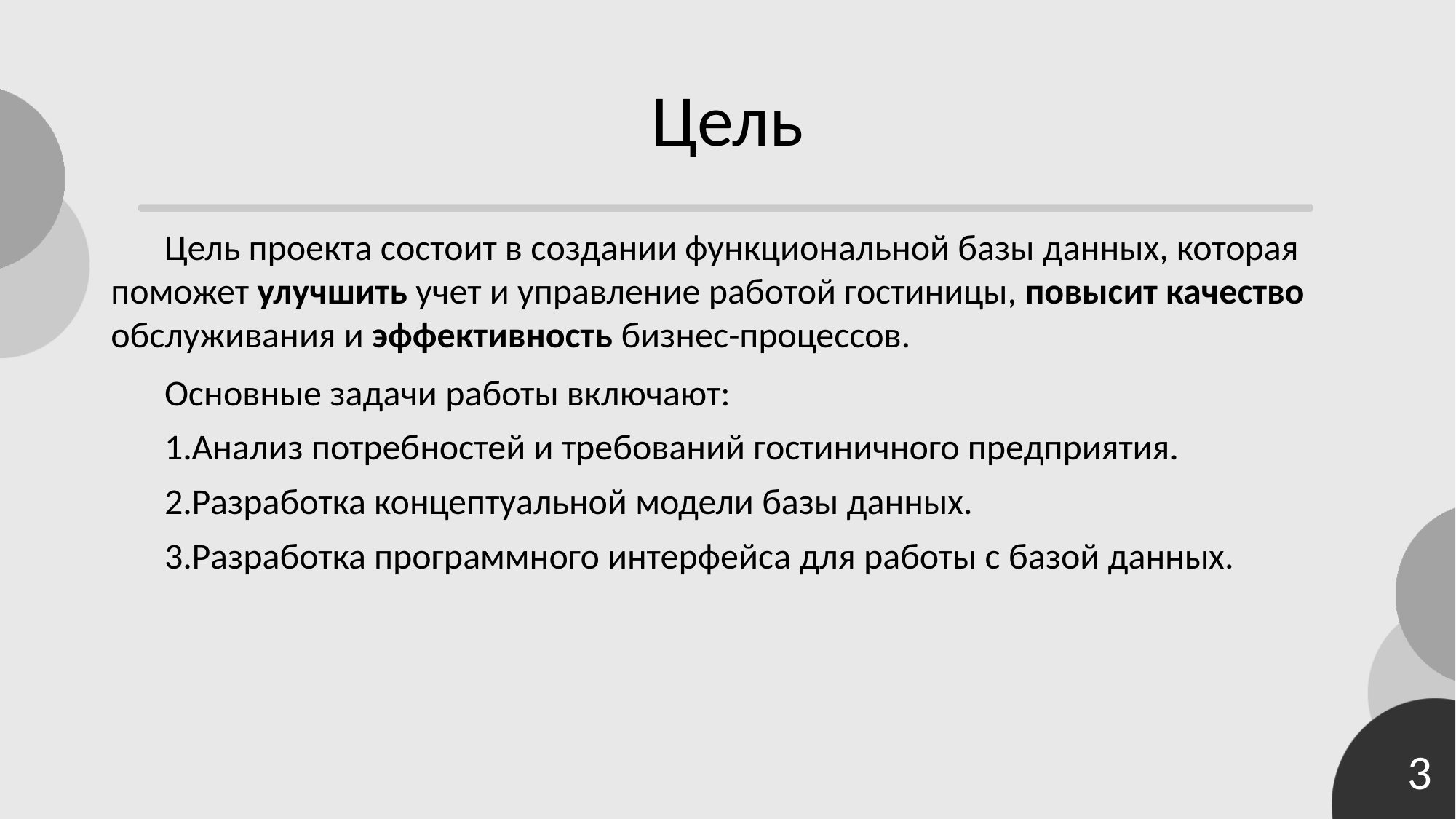

# Цель
Цель проекта состоит в создании функциональной базы данных, которая поможет улучшить учет и управление работой гостиницы, повысит качество обслуживания и эффективность бизнес-процессов.
Основные задачи работы включают:
Анализ потребностей и требований гостиничного предприятия.
Разработка концептуальной модели базы данных.
Разработка программного интерфейса для работы с базой данных.
3